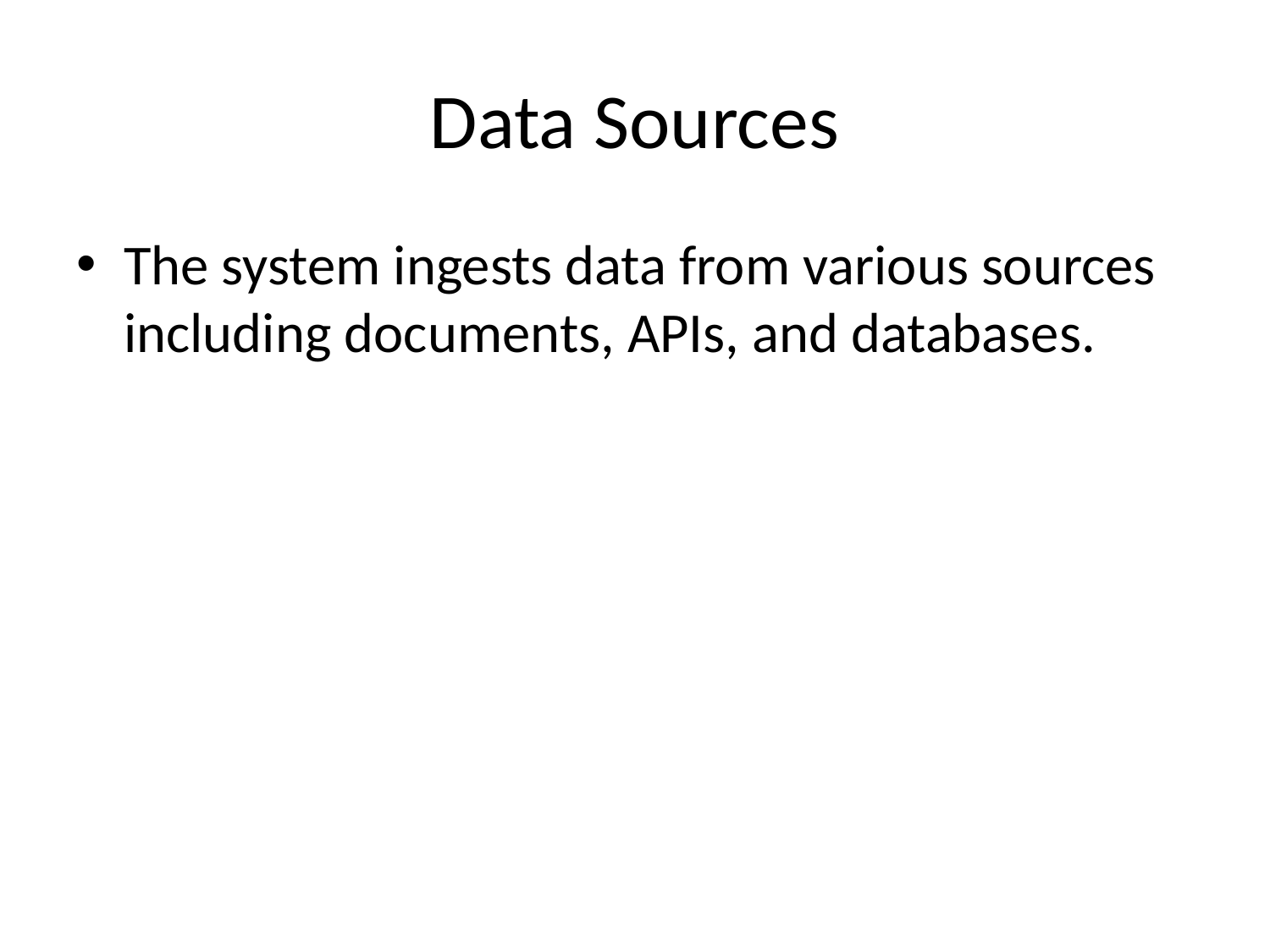

# Data Sources
The system ingests data from various sources including documents, APIs, and databases.